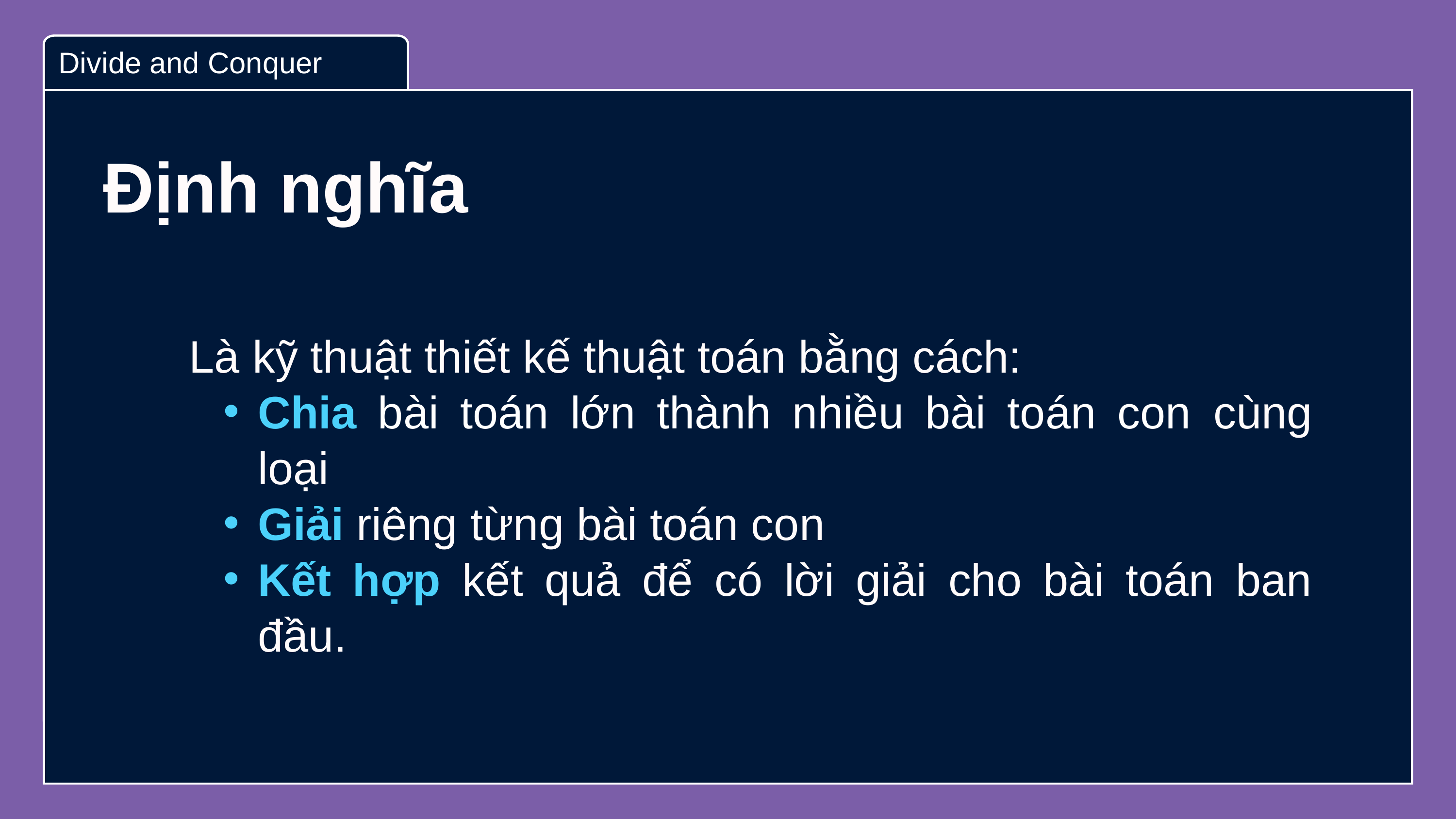

Divide and Conquer

Định nghĩa
Là kỹ thuật thiết kế thuật toán bằng cách:
Chia bài toán lớn thành nhiều bài toán con cùng loại
Giải riêng từng bài toán con
Kết hợp kết quả để có lời giải cho bài toán ban đầu.